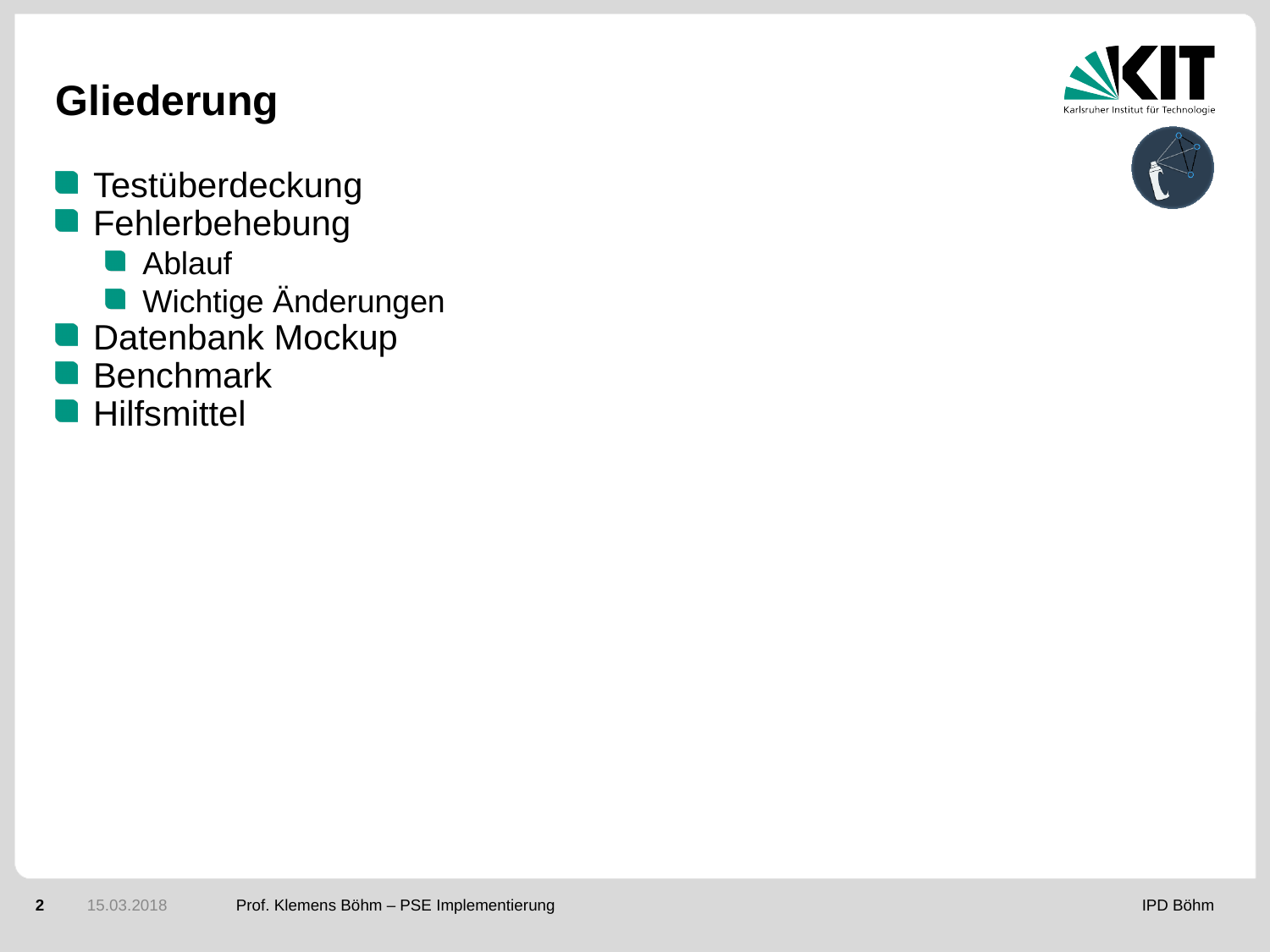

Gliederung
Testüberdeckung
Fehlerbehebung
Ablauf
Wichtige Änderungen
Datenbank Mockup
Benchmark
Hilfsmittel

2
15.03.2018